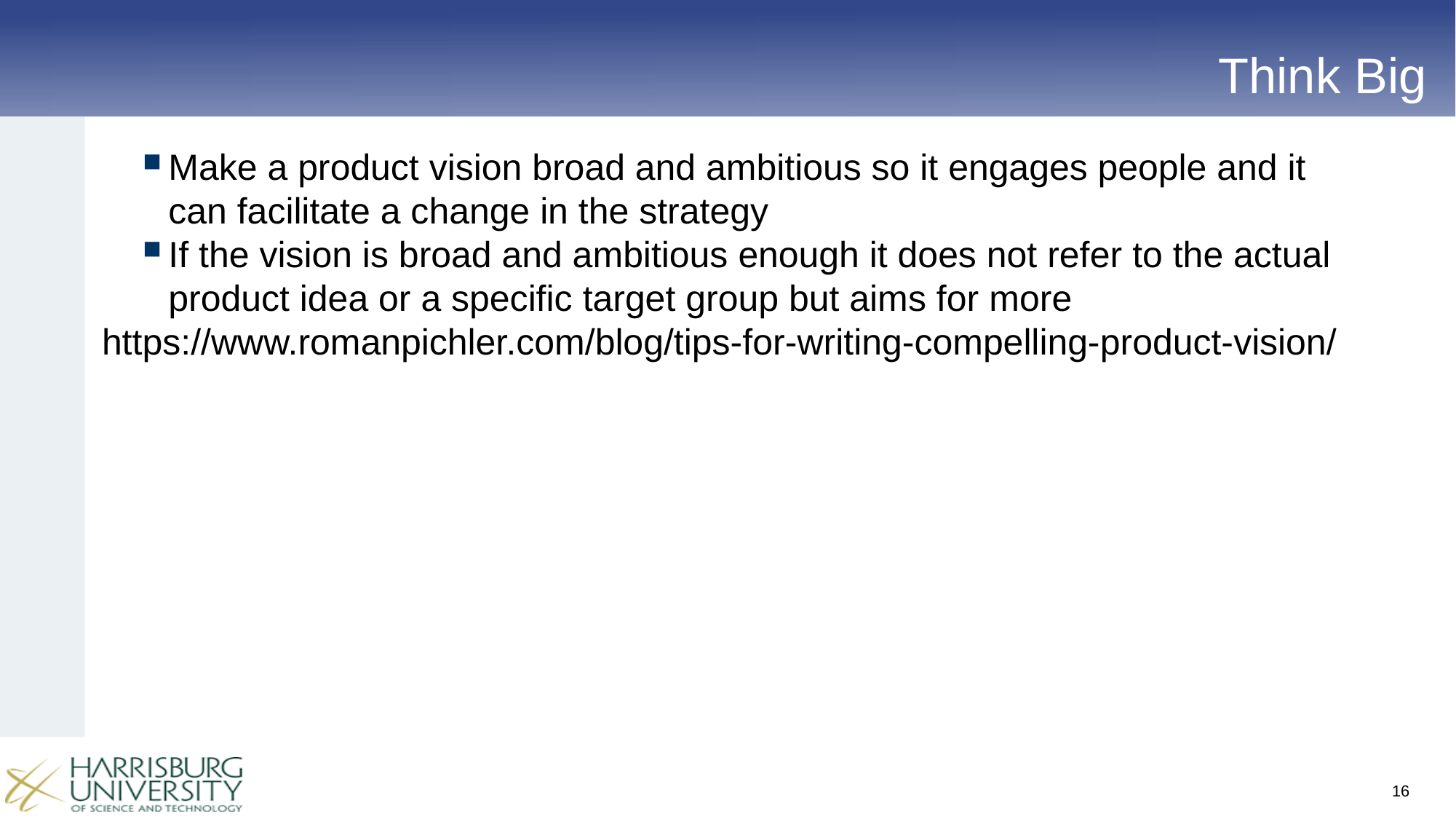

# Think Big
Make a product vision broad and ambitious so it engages people and it can facilitate a change in the strategy
If the vision is broad and ambitious enough it does not refer to the actual product idea or a specific target group but aims for more
https://www.romanpichler.com/blog/tips-for-writing-compelling-product-vision/
16